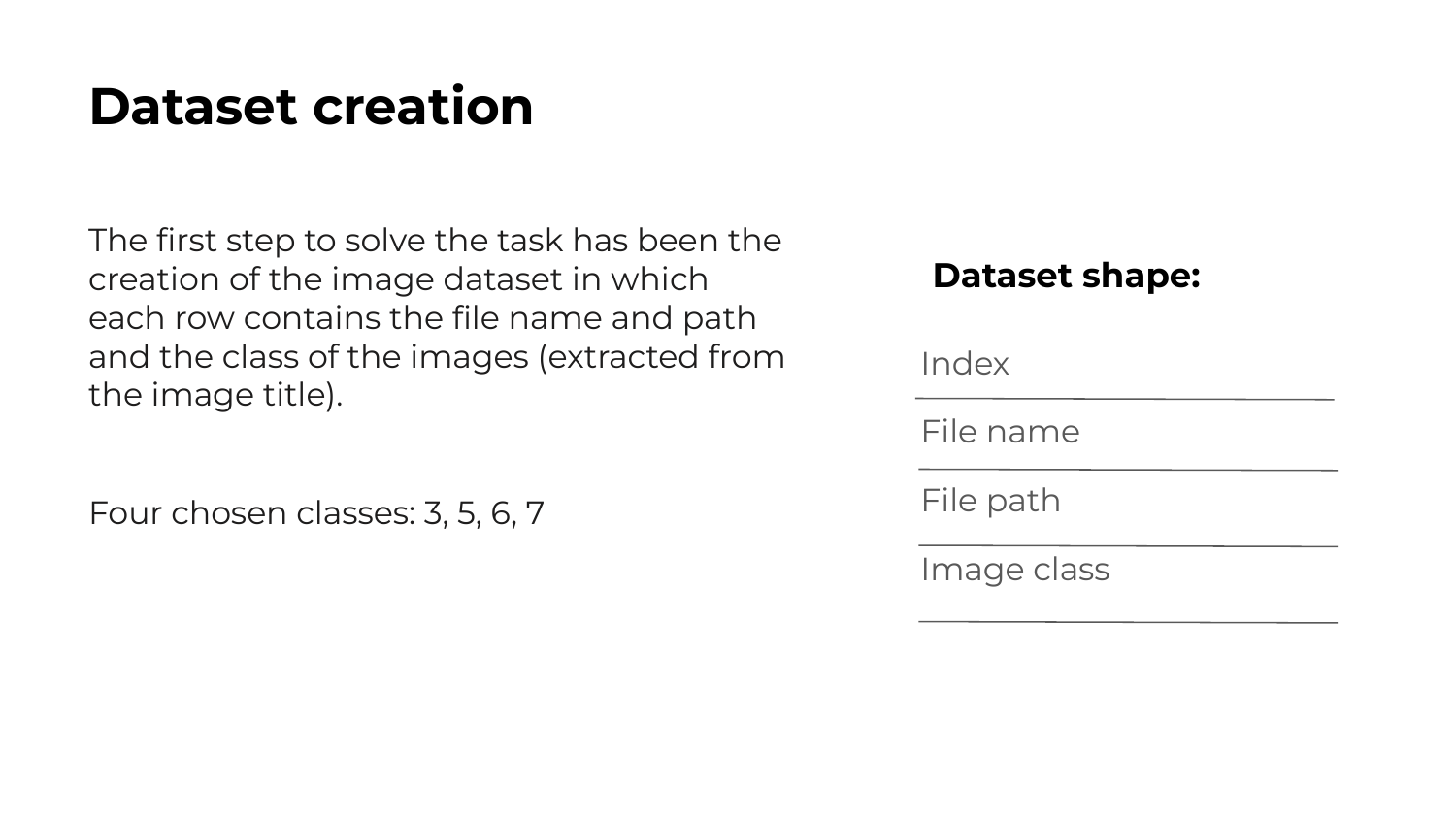

# Dataset creation
The first step to solve the task has been the creation of the image dataset in which each row contains the file name and path and the class of the images (extracted from the image title).

Four chosen classes: 3, 5, 6, 7
Dataset shape:
Index
File name
File path
Image class